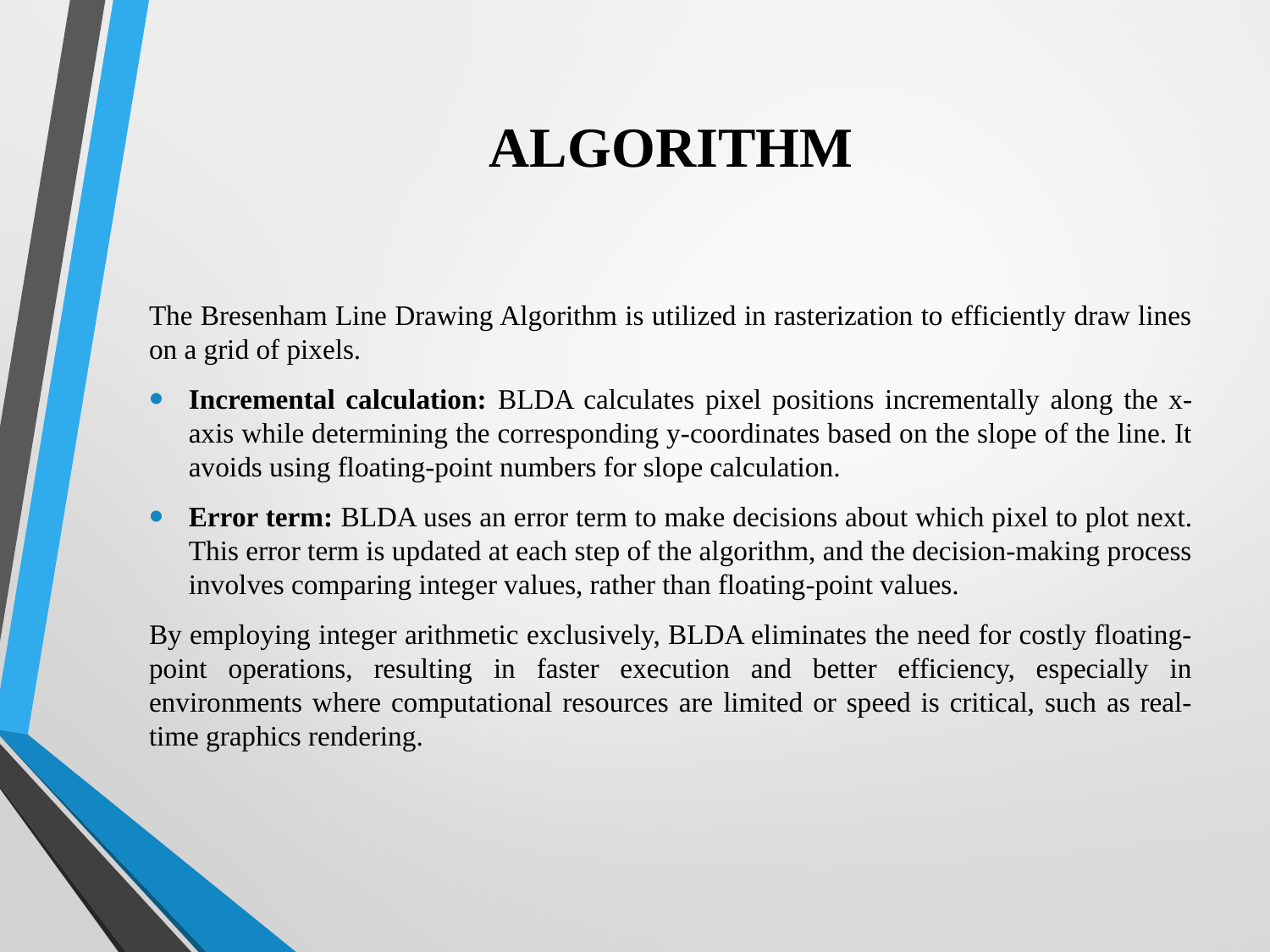

# ALGORITHM
The Bresenham Line Drawing Algorithm is utilized in rasterization to efficiently draw lines on a grid of pixels.
Incremental calculation: BLDA calculates pixel positions incrementally along the x-axis while determining the corresponding y-coordinates based on the slope of the line. It avoids using floating-point numbers for slope calculation.
Error term: BLDA uses an error term to make decisions about which pixel to plot next. This error term is updated at each step of the algorithm, and the decision-making process involves comparing integer values, rather than floating-point values.
By employing integer arithmetic exclusively, BLDA eliminates the need for costly floating-point operations, resulting in faster execution and better efficiency, especially in environments where computational resources are limited or speed is critical, such as real-time graphics rendering.